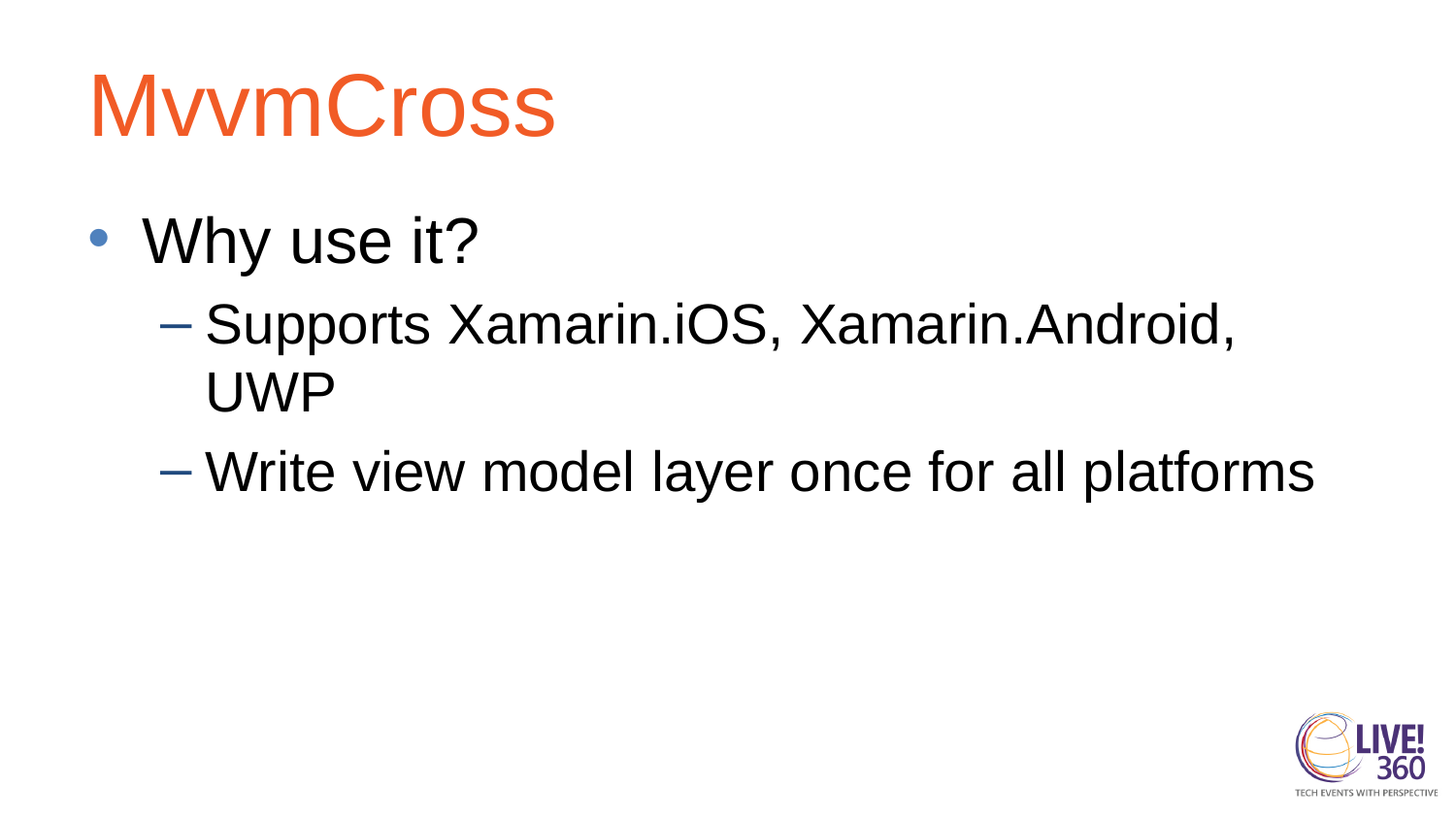

# MvvmCross
Why use it?
Supports Xamarin.iOS, Xamarin.Android, UWP
Write view model layer once for all platforms